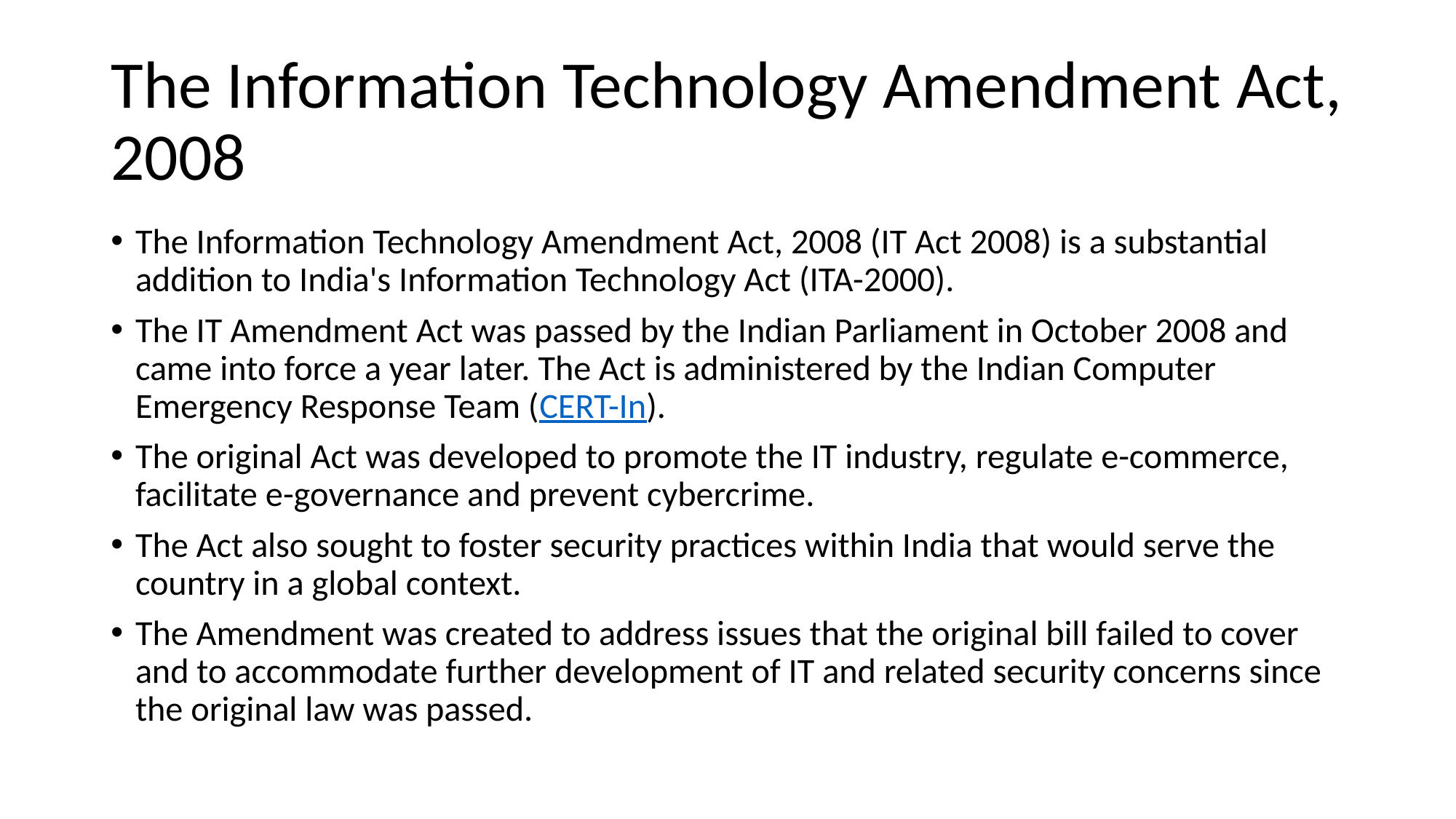

# The Information Technology Amendment Act, 2008
The Information Technology Amendment Act, 2008 (IT Act 2008) is a substantial addition to India's Information Technology Act (ITA-2000).
The IT Amendment Act was passed by the Indian Parliament in October 2008 and came into force a year later. The Act is administered by the Indian Computer Emergency Response Team (CERT-In).
The original Act was developed to promote the IT industry, regulate e-commerce, facilitate e-governance and prevent cybercrime.
The Act also sought to foster security practices within India that would serve the country in a global context.
The Amendment was created to address issues that the original bill failed to cover and to accommodate further development of IT and related security concerns since the original law was passed.